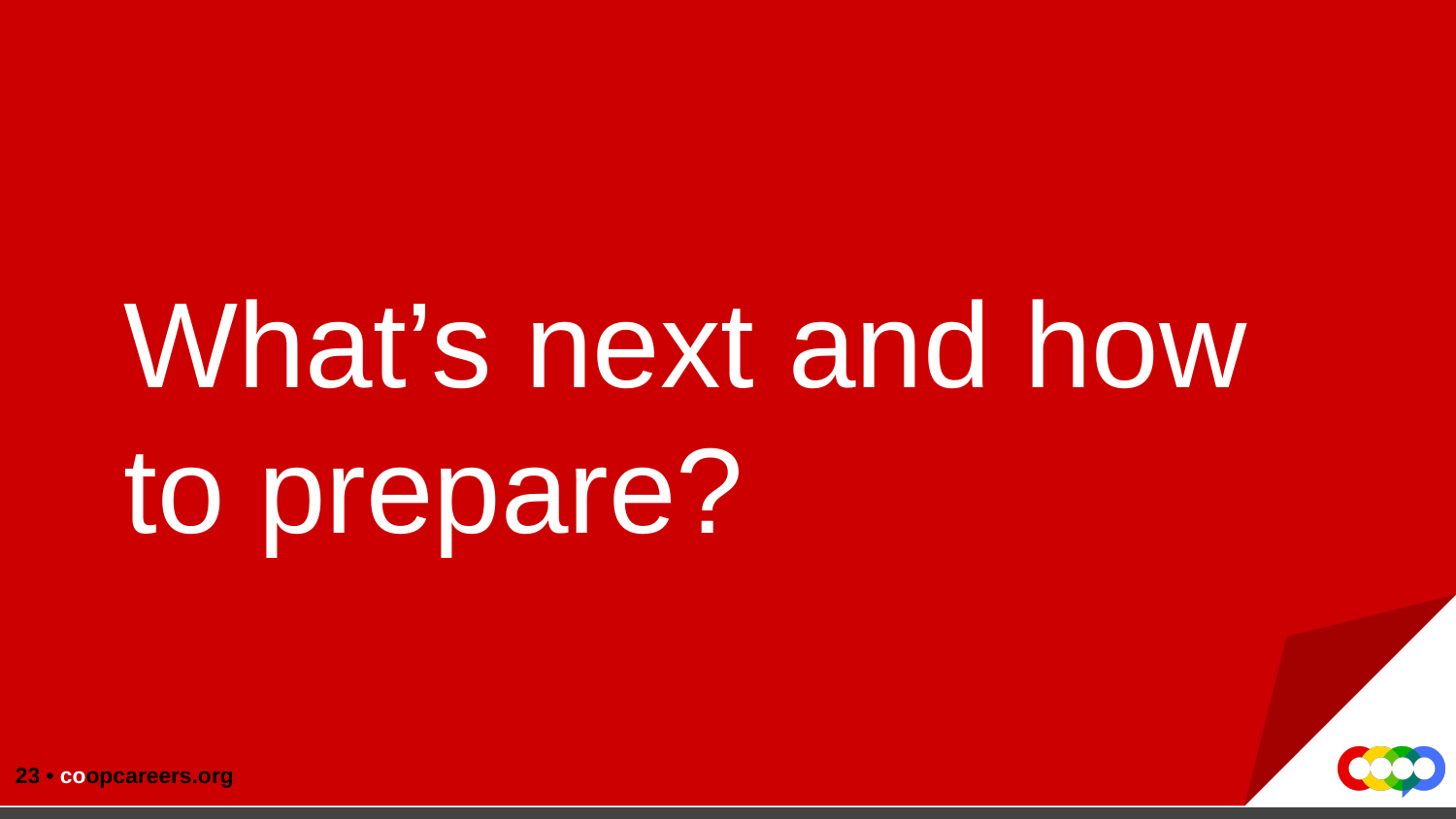

# What’s next and how to prepare?
23 • coopcareers.org